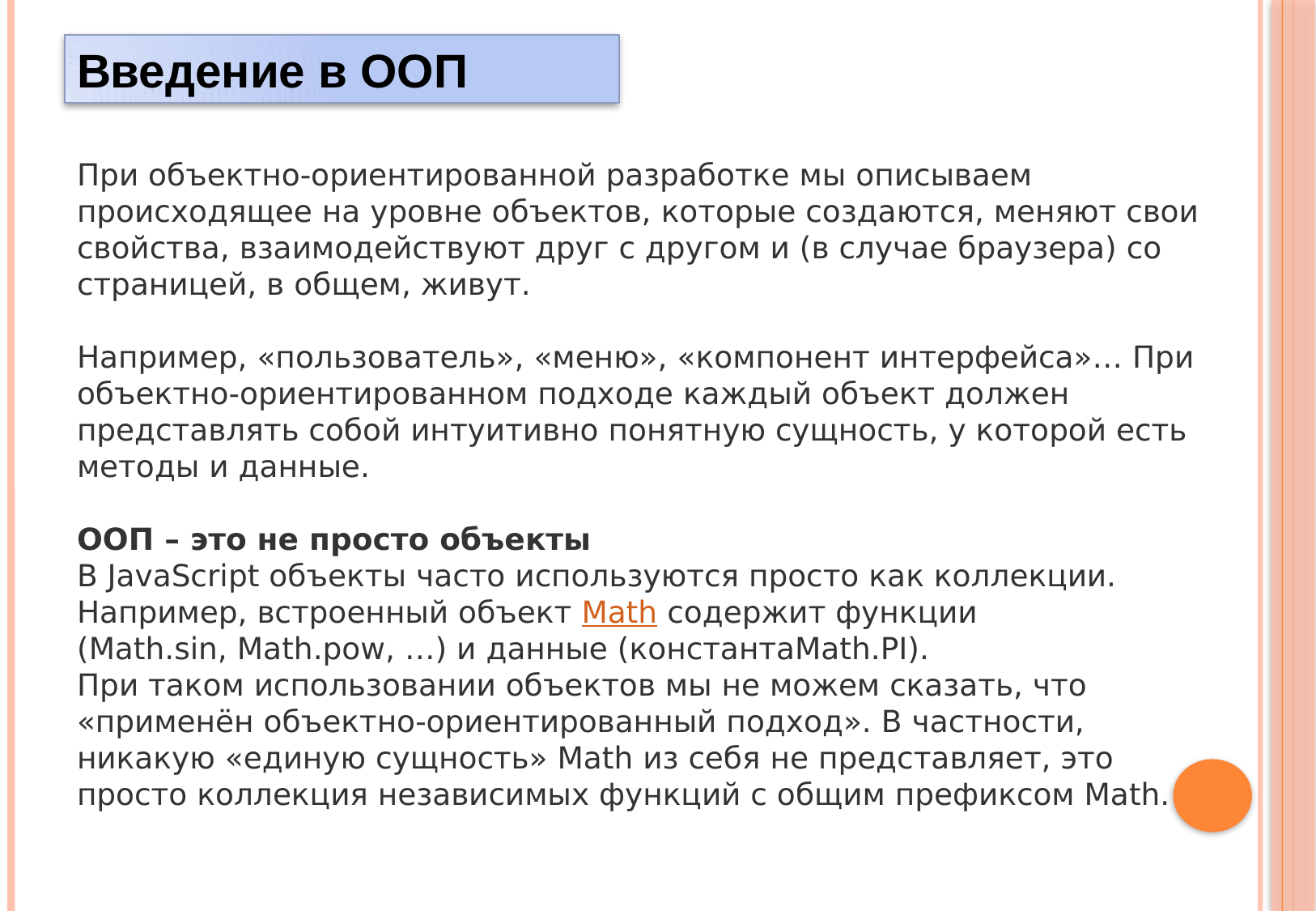

Введение в ООП
При объектно-ориентированной разработке мы описываем происходящее на уровне объектов, которые создаются, меняют свои свойства, взаимодействуют друг с другом и (в случае браузера) со страницей, в общем, живут.

Например, «пользователь», «меню», «компонент интерфейса»… При объектно-ориентированном подходе каждый объект должен представлять собой интуитивно понятную сущность, у которой есть методы и данные.

ООП – это не просто объекты
В JavaScript объекты часто используются просто как коллекции.
Например, встроенный объект Math содержит функции (Math.sin, Math.pow, …) и данные (константаMath.PI).
При таком использовании объектов мы не можем сказать, что «применён объектно-ориентированный подход». В частности, никакую «единую сущность» Math из себя не представляет, это просто коллекция независимых функций с общим префиксом Math.